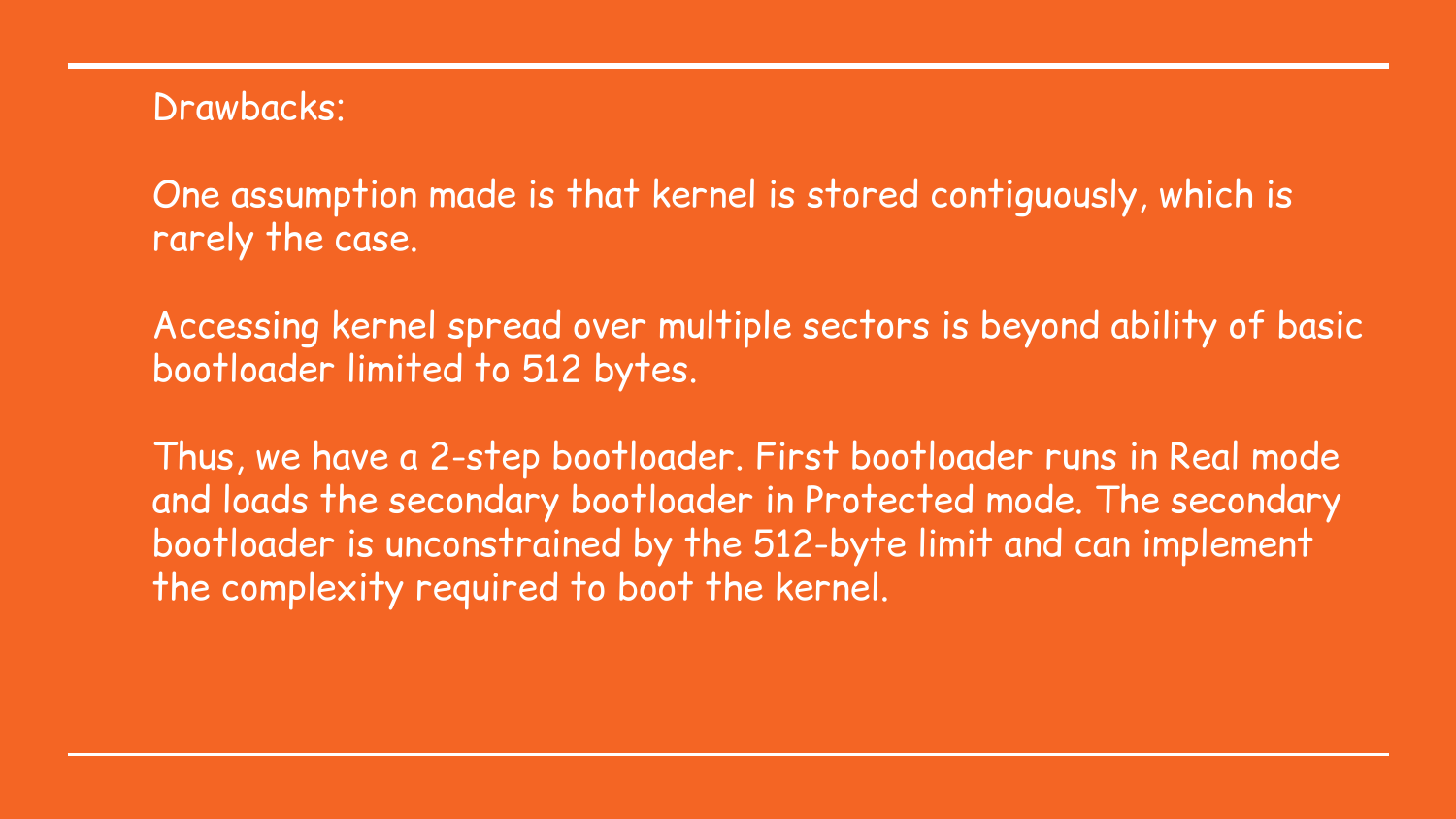

# Drawbacks:

One assumption made is that kernel is stored contiguously, which is rarely the case.

Accessing kernel spread over multiple sectors is beyond ability of basic bootloader limited to 512 bytes.

Thus, we have a 2-step bootloader. First bootloader runs in Real mode and loads the secondary bootloader in Protected mode. The secondary bootloader is unconstrained by the 512-byte limit and can implement the complexity required to boot the kernel.